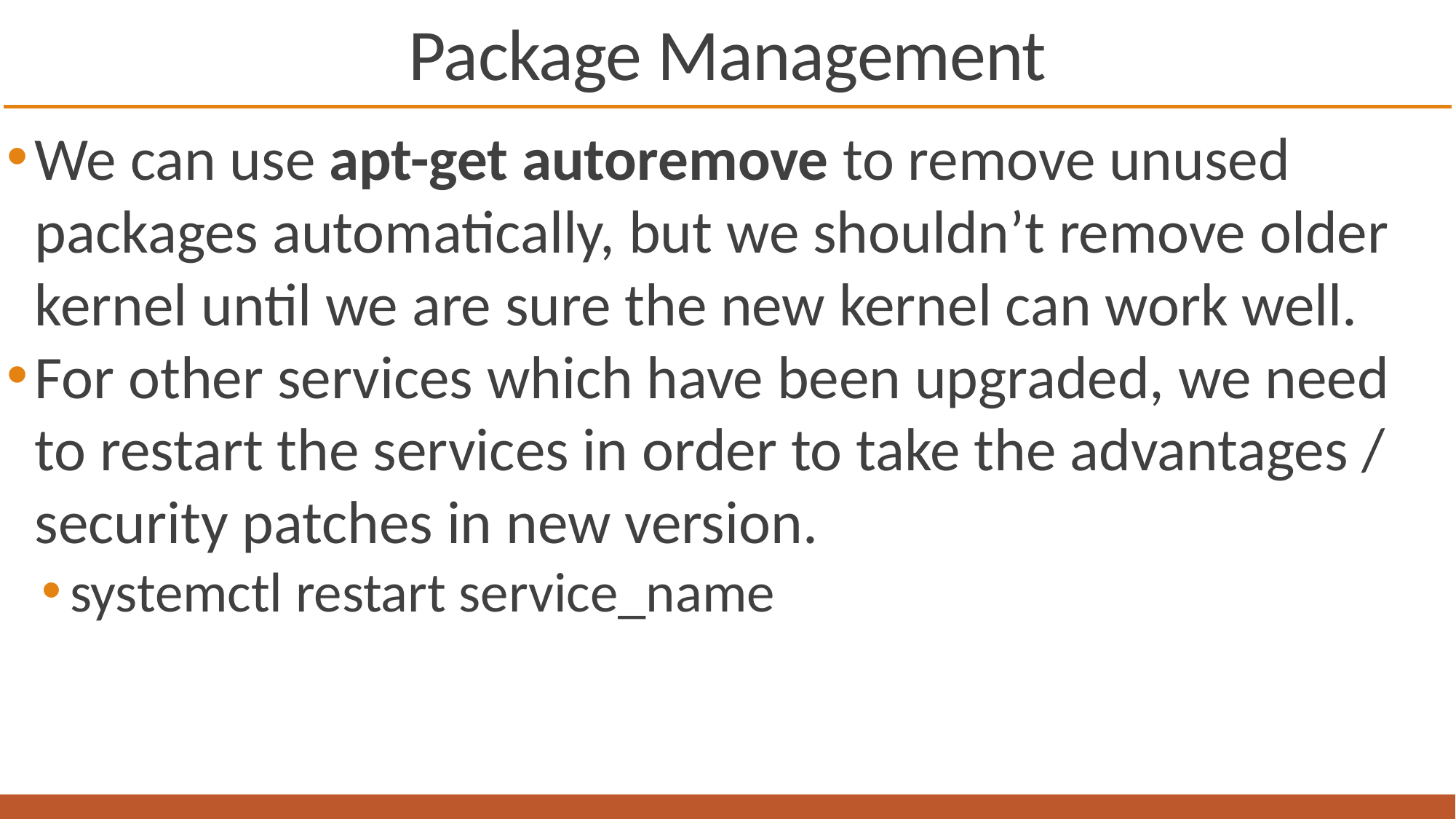

# Package Management
We can use apt-get autoremove to remove unused packages automatically, but we shouldn’t remove older kernel until we are sure the new kernel can work well.
For other services which have been upgraded, we need to restart the services in order to take the advantages / security patches in new version.
systemctl restart service_name